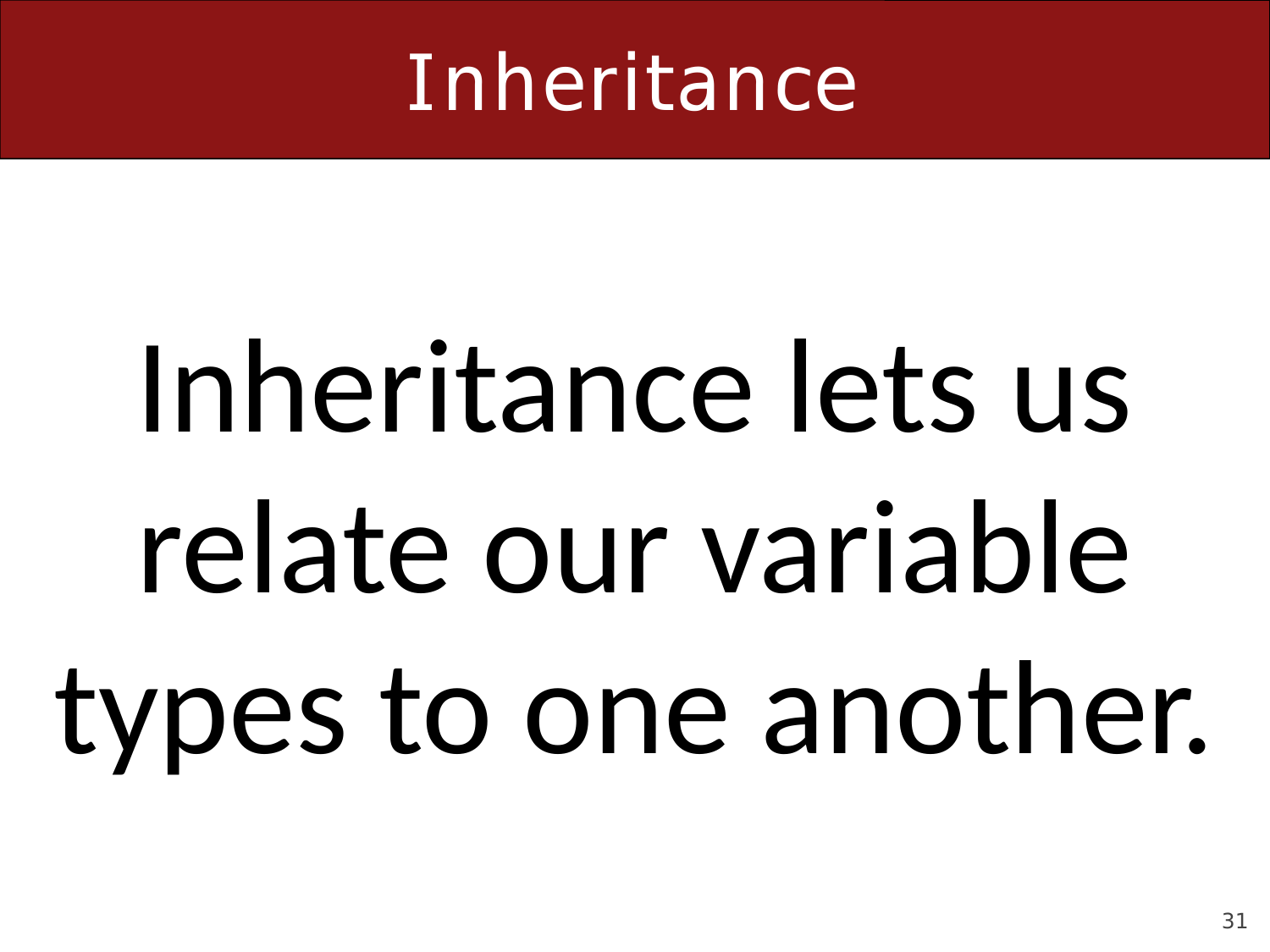

# Inheritance
Inheritance lets us relate our variable types to one another.